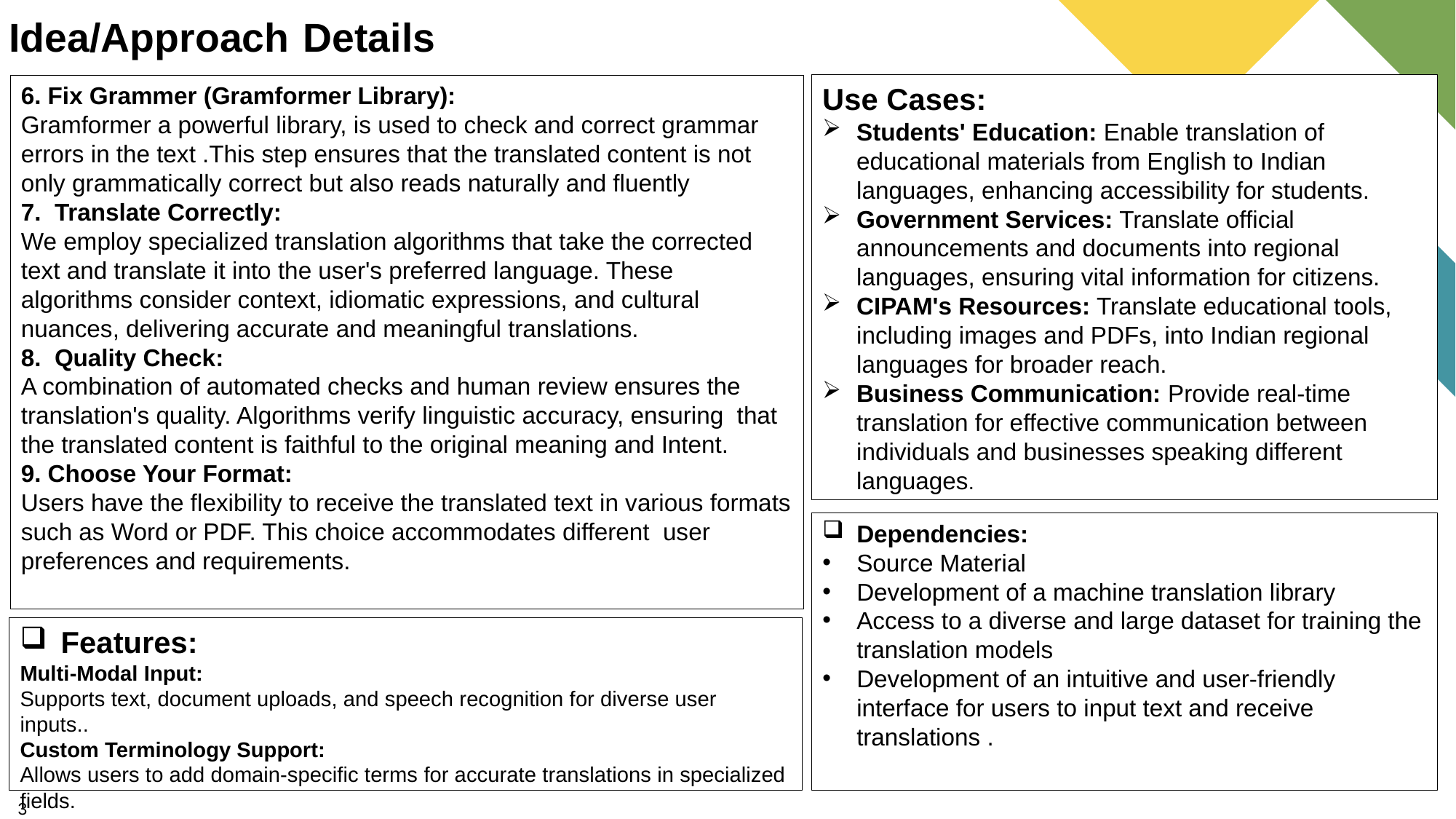

# Idea/Approach Details
Use Cases:
Students' Education: Enable translation of educational materials from English to Indian languages, enhancing accessibility for students.
Government Services: Translate official announcements and documents into regional languages, ensuring vital information for citizens.
CIPAM's Resources: Translate educational tools, including images and PDFs, into Indian regional languages for broader reach.
Business Communication: Provide real-time translation for effective communication between individuals and businesses speaking different languages.
6. Fix Grammer (Gramformer Library):
Gramformer a powerful library, is used to check and correct grammar errors in the text .This step ensures that the translated content is not only grammatically correct but also reads naturally and fluently
7.  Translate Correctly:
We employ specialized translation algorithms that take the corrected text and translate it into the user's preferred language. These algorithms consider context, idiomatic expressions, and cultural nuances, delivering accurate and meaningful translations.
8.  Quality Check:
A combination of automated checks and human review ensures the translation's quality. Algorithms verify linguistic accuracy, ensuring  that the translated content is faithful to the original meaning and Intent.
9. Choose Your Format:
Users have the flexibility to receive the translated text in various formats such as Word or PDF. This choice accommodates different  user preferences and requirements.

Dependencies:
Source Material
Development of a machine translation library
Access to a diverse and large dataset for training the translation models
Development of an intuitive and user-friendly interface for users to input text and receive translations .

Features:
Multi-Modal Input:
Supports text, document uploads, and speech recognition for diverse user inputs..
Custom Terminology Support:
Allows users to add domain-specific terms for accurate translations in specialized fields.

3